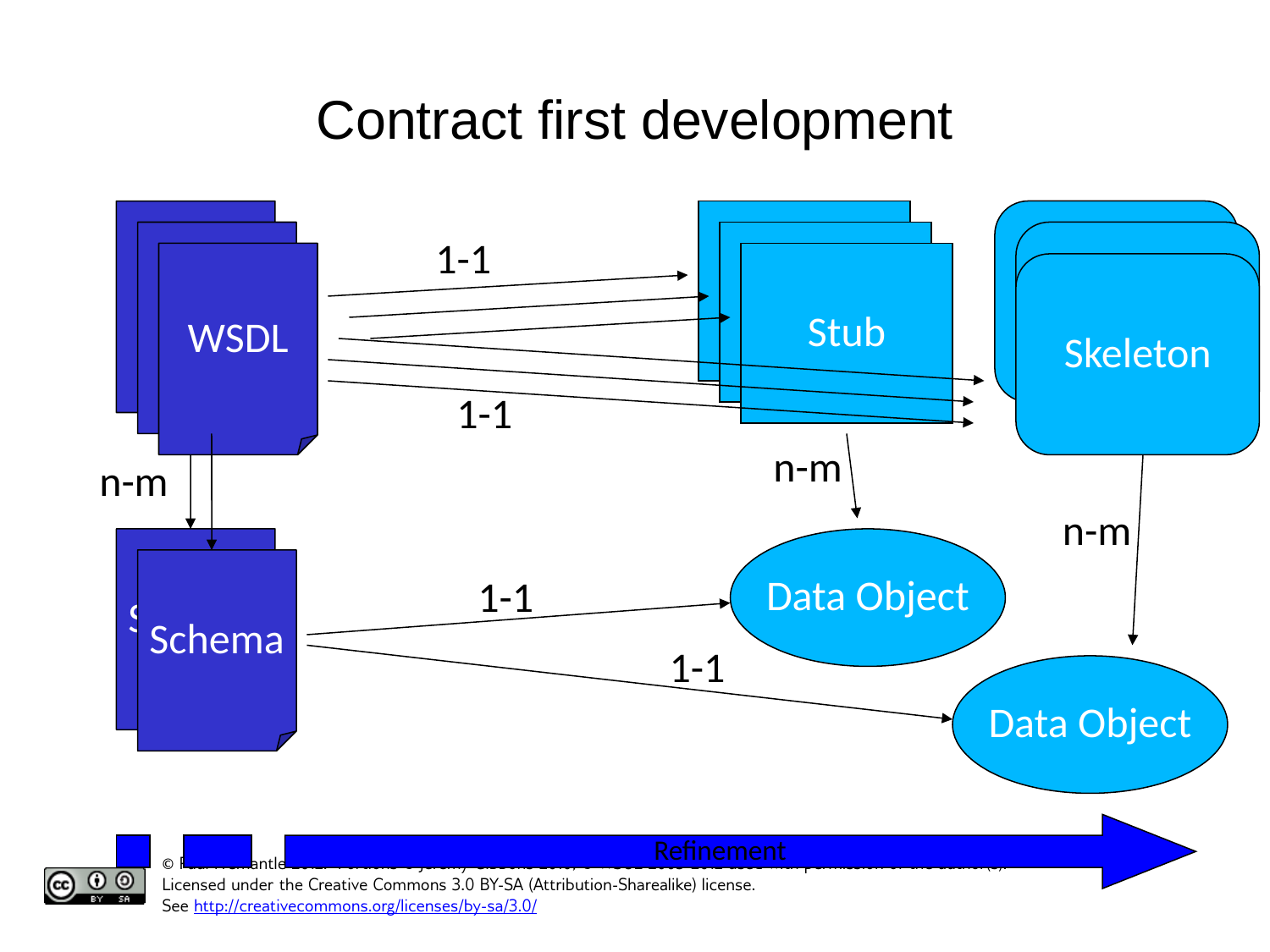

# Contract first development
WSDL
Stub
Skeleton
WSDL
Stub
Skeleton
1-1
WSDL
Stub
Skeleton

1-1

n-m

n-m
n-m
Schema
Data Object
Schema
1-1

1-1

Data Object
Refinement